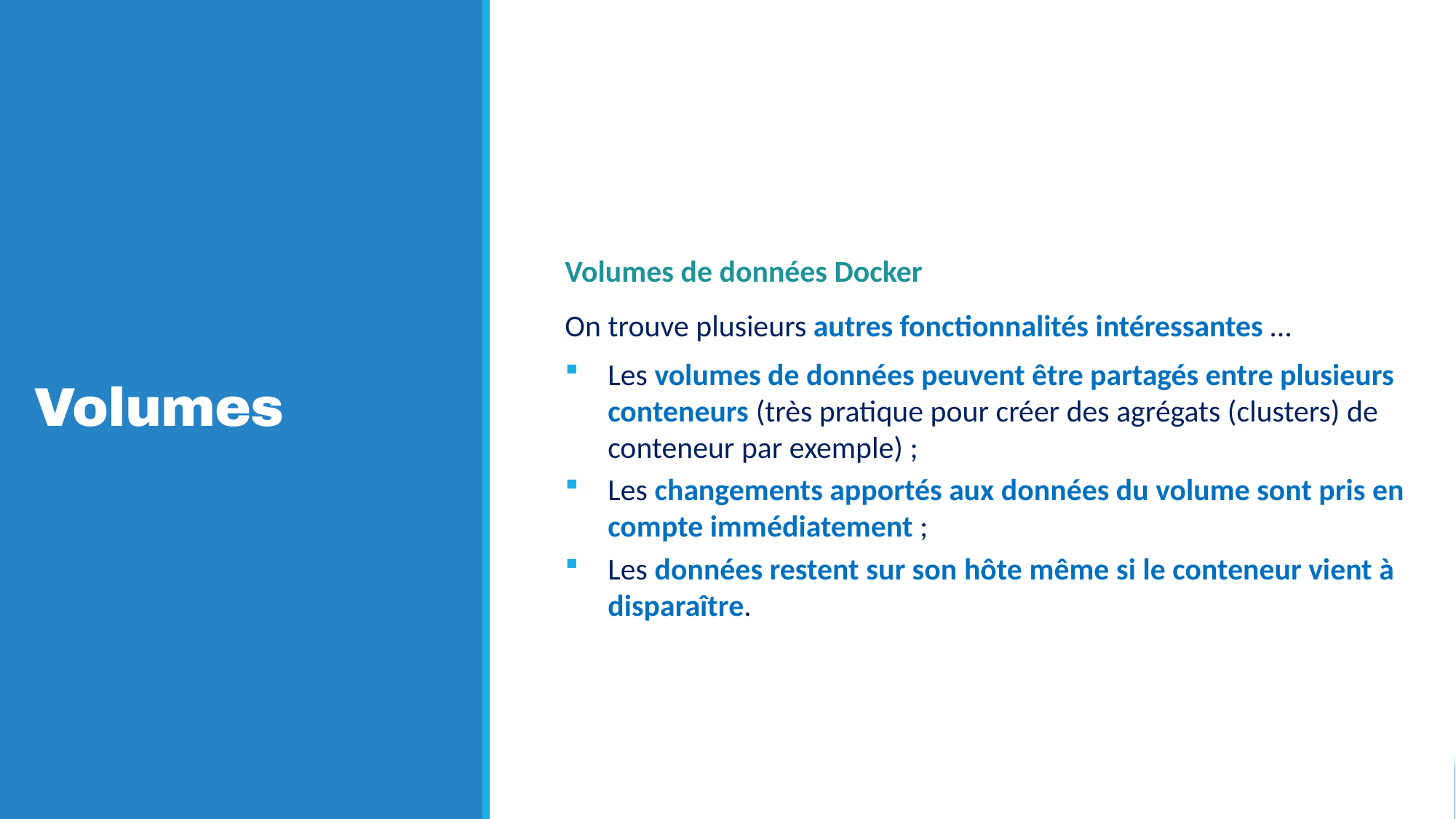

# Volumes

Volumes de données Docker
On trouve plusieurs autres fonctionnalités intéressantes …
Les volumes de données peuvent être partagés entre plusieurs conteneurs (très pratique pour créer des agrégats (clusters) de conteneur par exemple) ;
Les changements apportés aux données du volume sont pris en compte immédiatement ;
Les données restent sur son hôte même si le conteneur vient à disparaître.